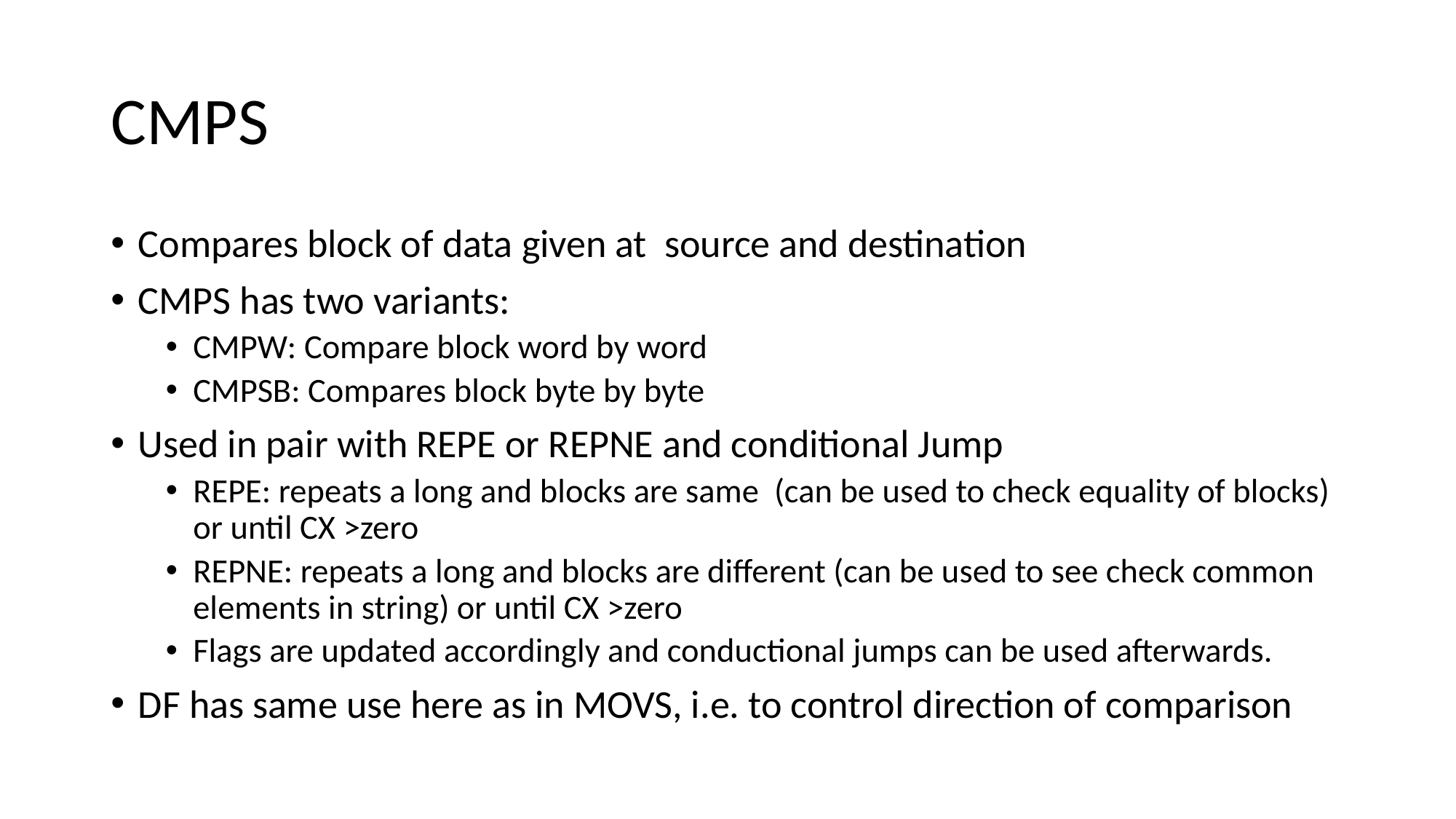

# CMPS
Compares block of data given at  source and destination
CMPS has two variants:
CMPW: Compare block word by word
CMPSB: Compares block byte by byte
Used in pair with REPE or REPNE and conditional Jump
REPE: repeats a long and blocks are same  (can be used to check equality of blocks) or until CX >zero
REPNE: repeats a long and blocks are different (can be used to see check common elements in string) or until CX >zero
Flags are updated accordingly and conductional jumps can be used afterwards.
DF has same use here as in MOVS, i.e. to control direction of comparison